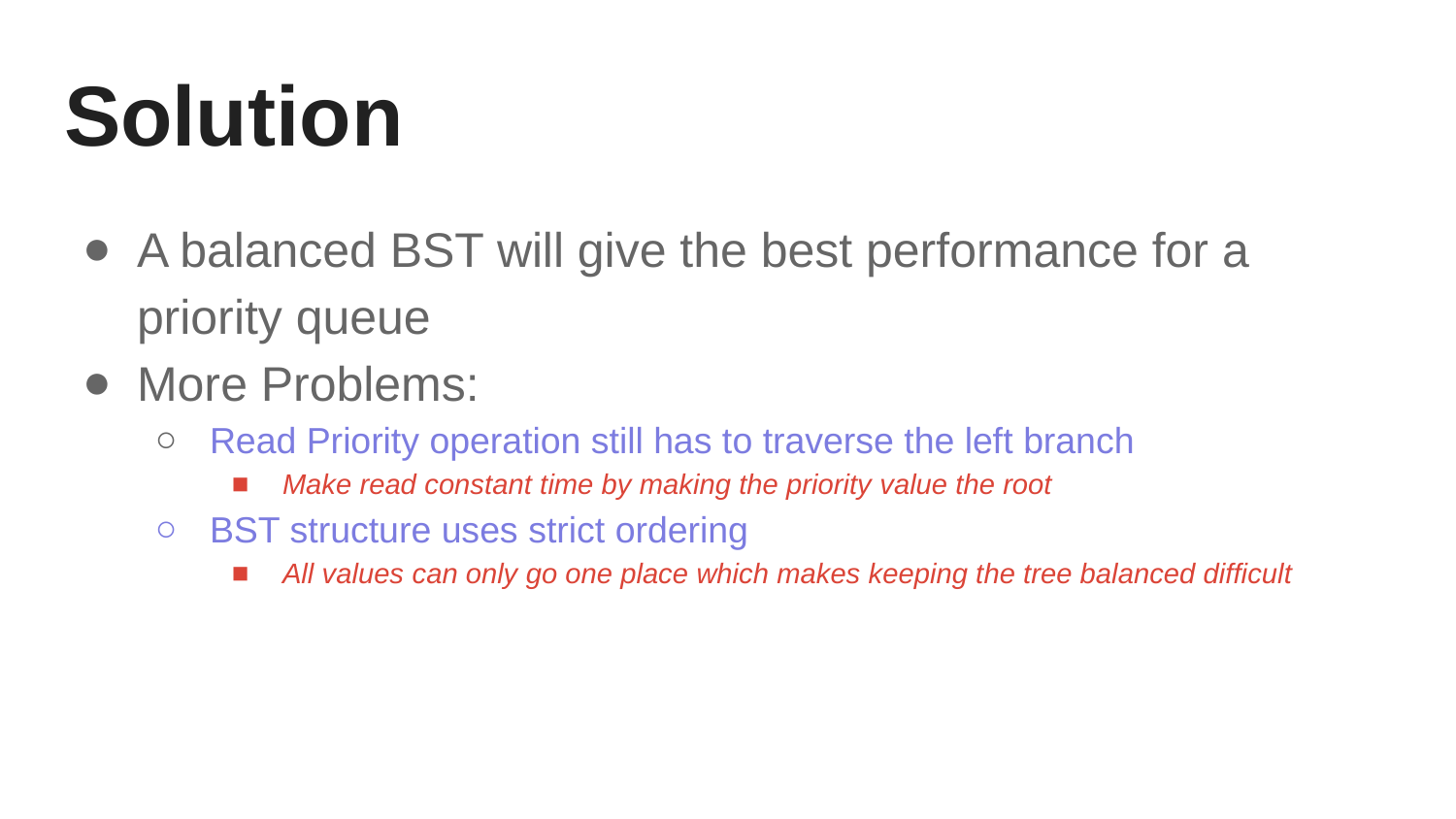

# Solution
A balanced BST will give the best performance for a priority queue
More Problems:
Read Priority operation still has to traverse the left branch
Make read constant time by making the priority value the root
BST structure uses strict ordering
All values can only go one place which makes keeping the tree balanced difficult